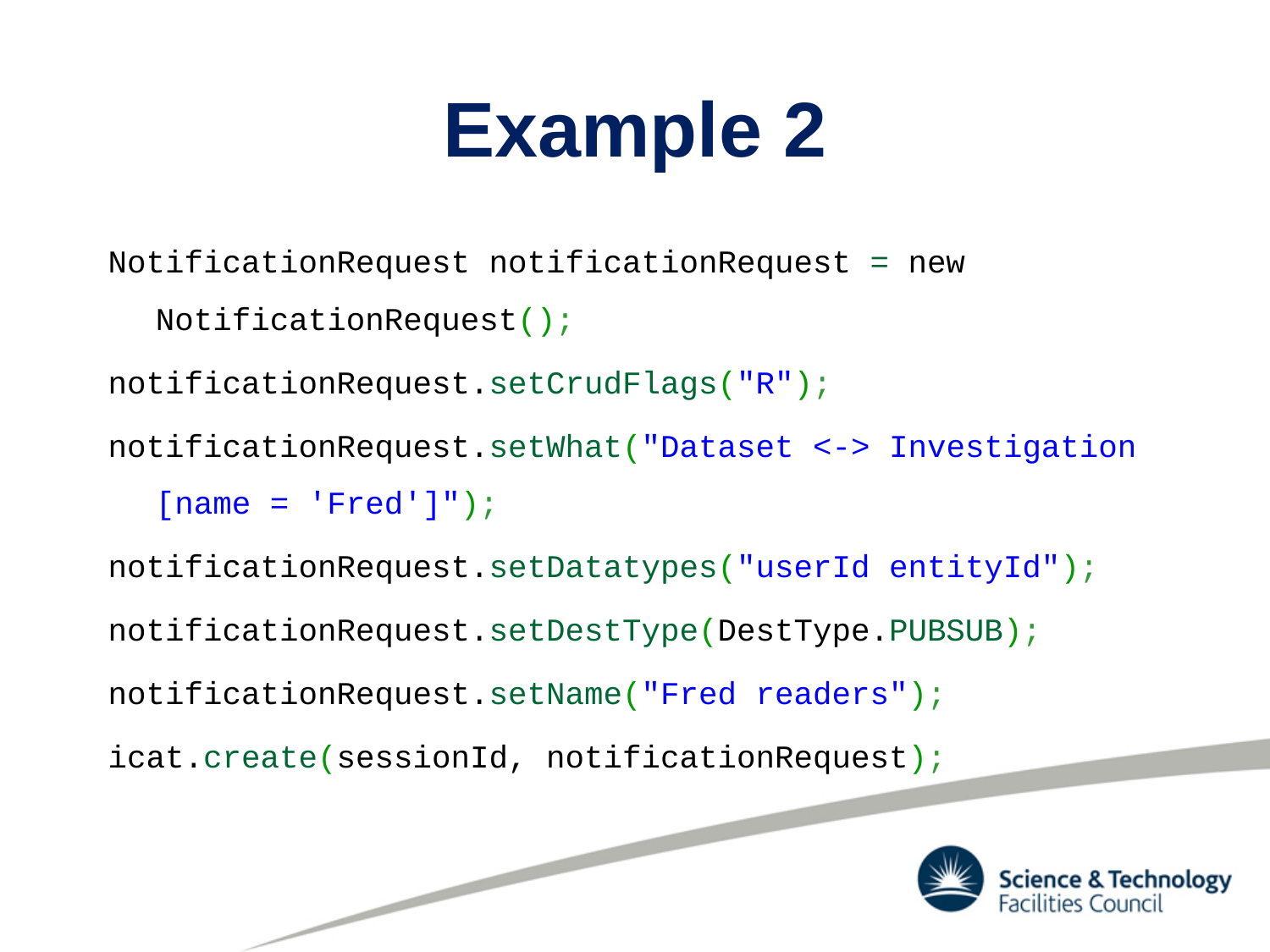

# Example 2
NotificationRequest notificationRequest = new NotificationRequest();
notificationRequest.setCrudFlags("R");
notificationRequest.setWhat("Dataset <-> Investigation [name = 'Fred']");
notificationRequest.setDatatypes("userId entityId");
notificationRequest.setDestType(DestType.PUBSUB);
notificationRequest.setName("Fred readers");
icat.create(sessionId, notificationRequest);